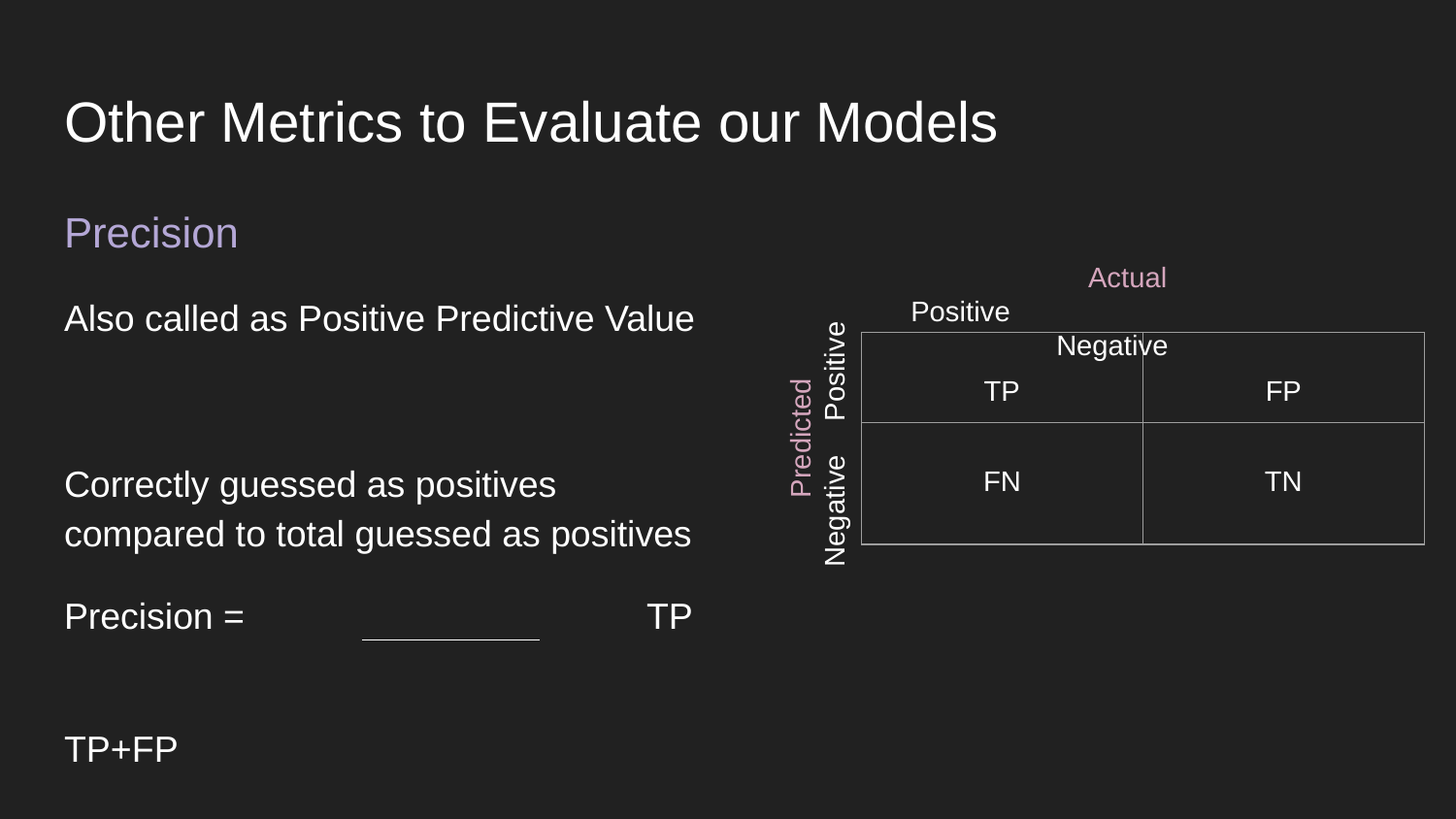

# Other Metrics to Evaluate our Models
Precision
Also called as Positive Predictive Value

Correctly guessed as positives compared to total guessed as positives
Precision = 			TP
				    TP+FP

Actual
Positive			Negative
| TP | FP |
| --- | --- |
| FN | TN |
Predicted
Negative	Positive